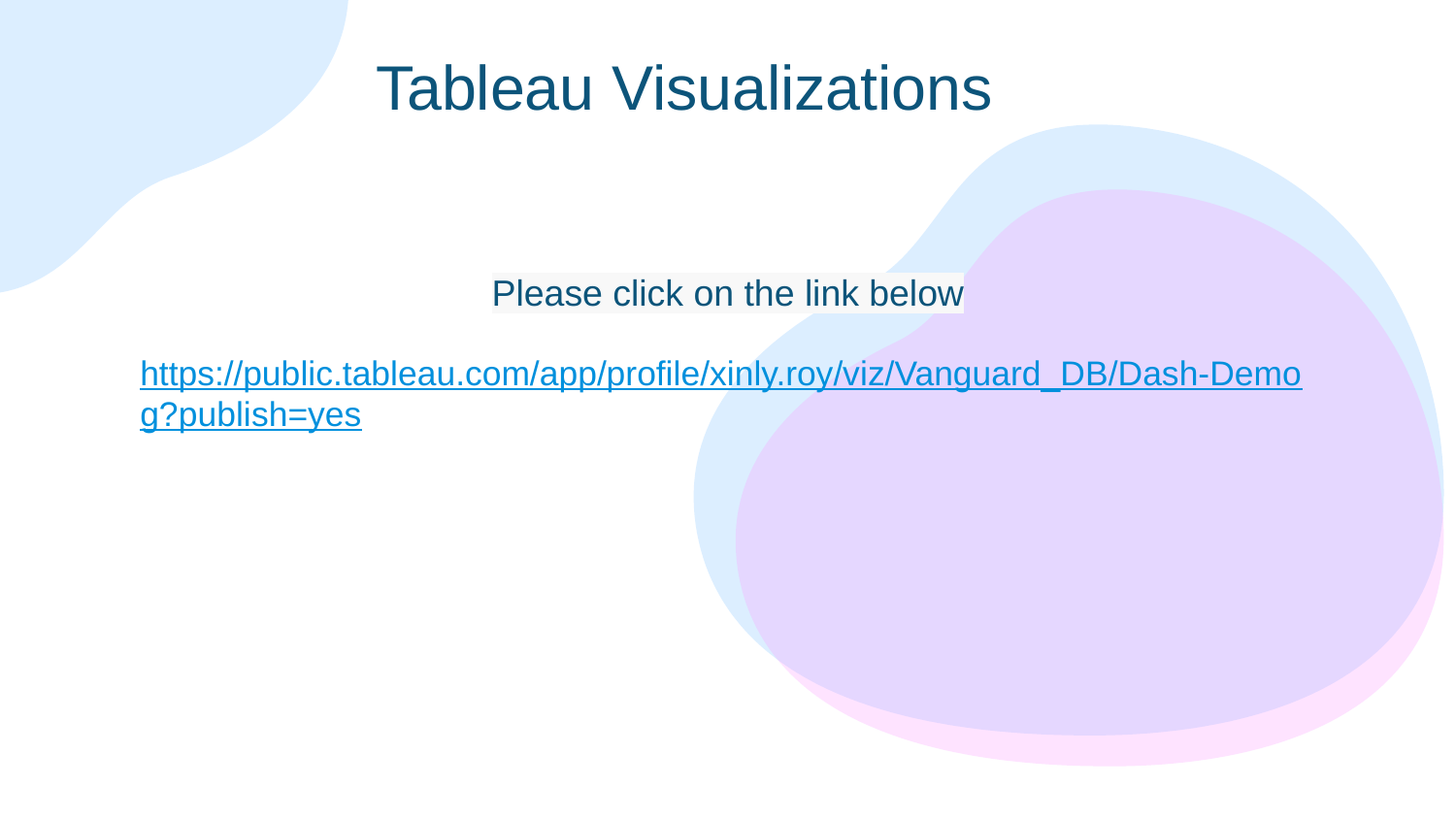

# Tableau Visualizations

Please click on the link below
https://public.tableau.com/app/profile/xinly.roy/viz/Vanguard_DB/Dash-Demog?publish=yes